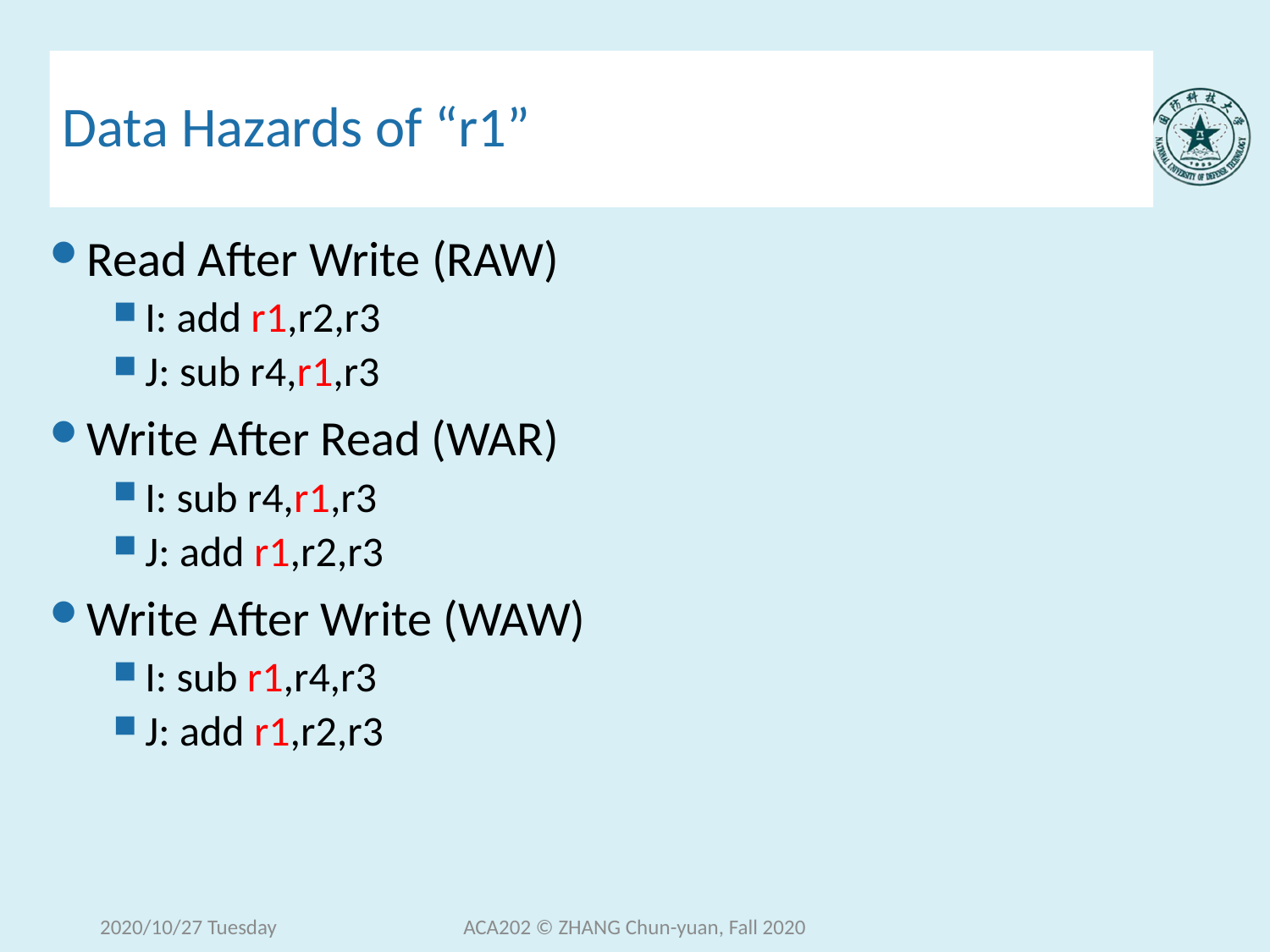

# Data Hazards of “r1”
Read After Write (RAW)
I: add r1,r2,r3
J: sub r4,r1,r3
Write After Read (WAR)
I: sub r4,r1,r3
J: add r1,r2,r3
Write After Write (WAW)
I: sub r1,r4,r3
J: add r1,r2,r3
2020/10/27 Tuesday
ACA202 © ZHANG Chun-yuan, Fall 2020
19